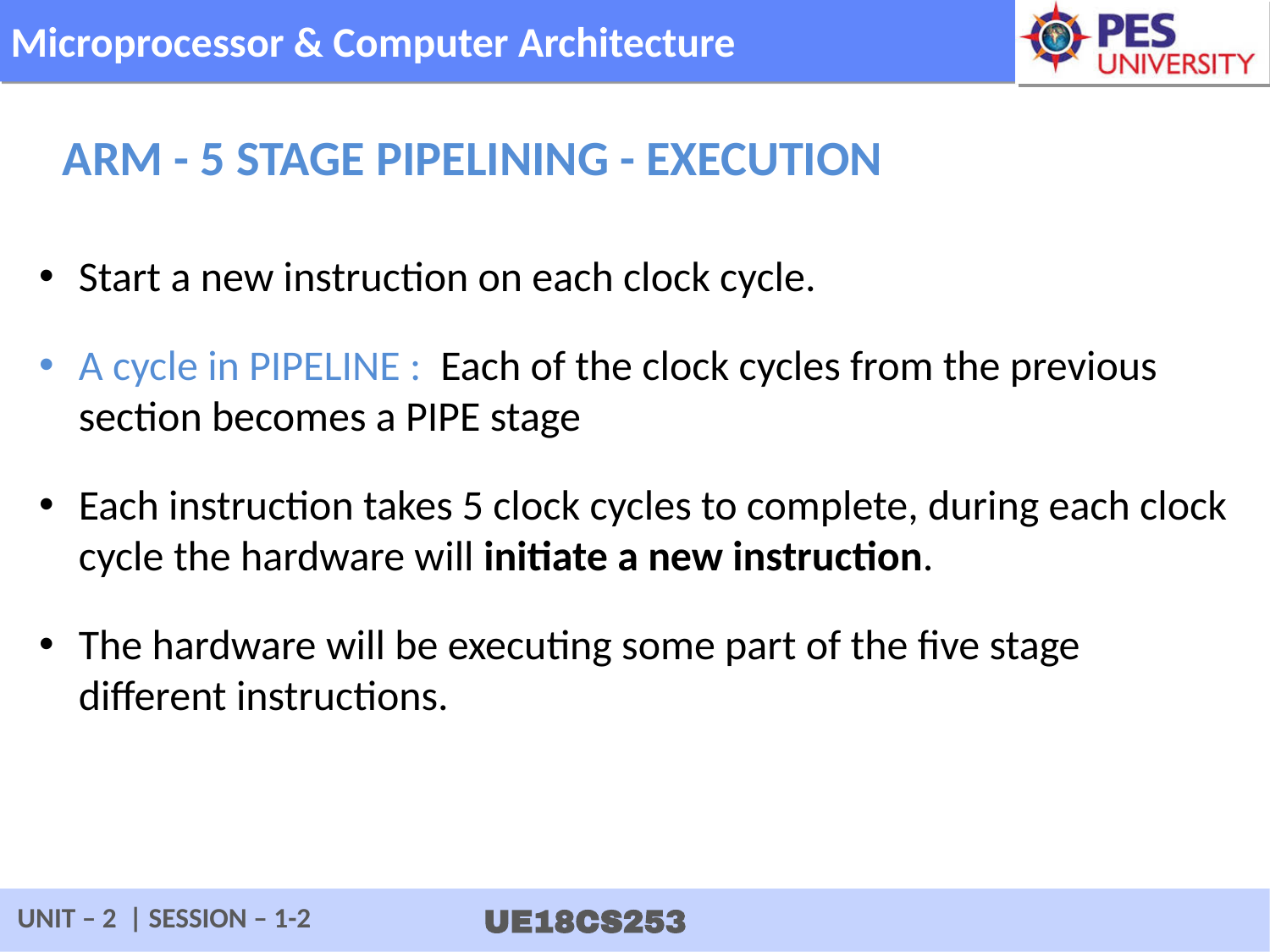

ARM - 5 Stage Pipelining - Execution
Start a new instruction on each clock cycle.

A cycle in PIPELINE :  Each of the clock cycles from the previous section becomes a PIPE stage

Each instruction takes 5 clock cycles to complete, during each clock cycle the hardware will initiate a new instruction.

The hardware will be executing some part of the five stage different instructions.